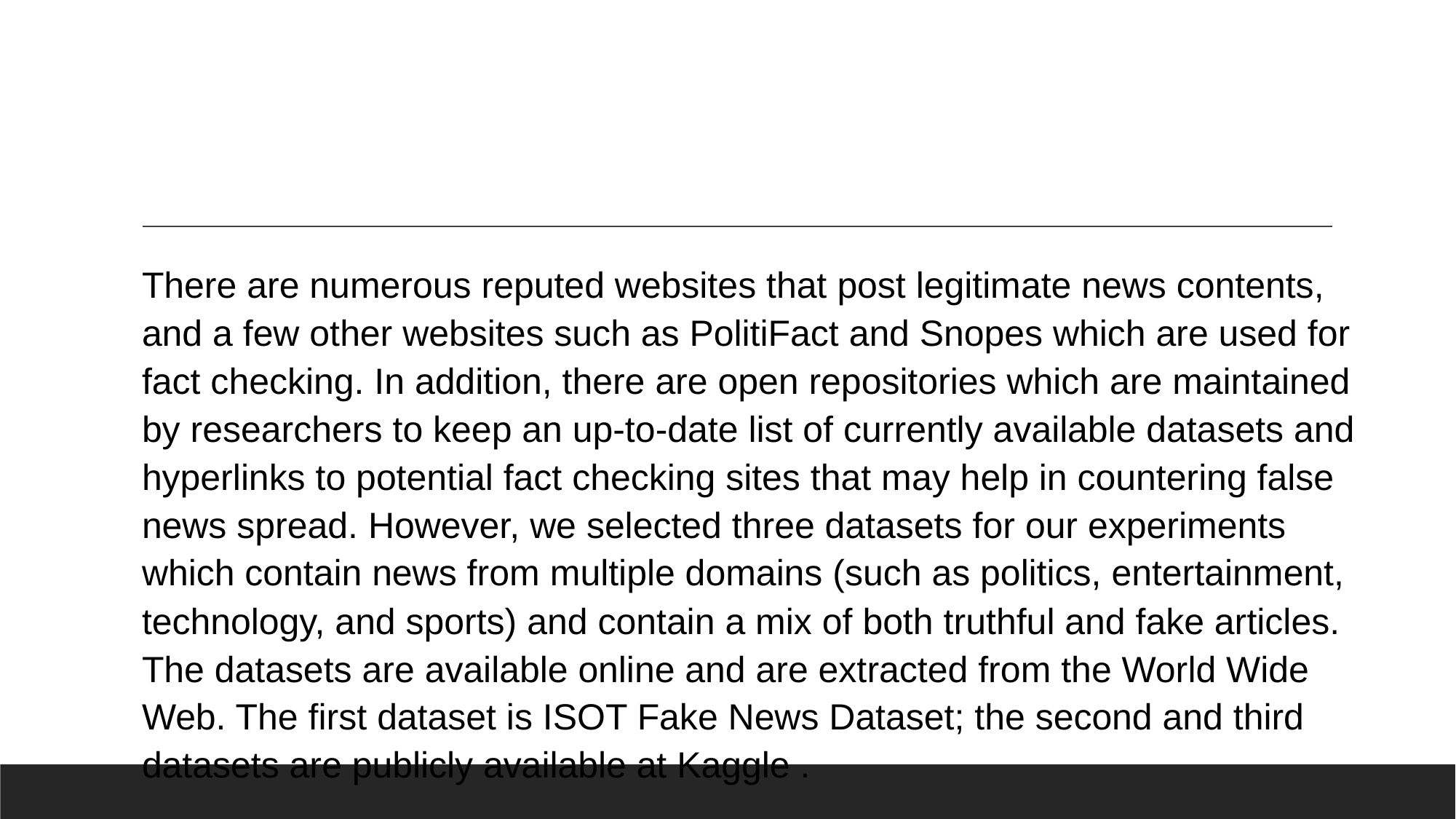

#
There are numerous reputed websites that post legitimate news contents, and a few other websites such as PolitiFact and Snopes which are used for fact checking. In addition, there are open repositories which are maintained by researchers to keep an up-to-date list of currently available datasets and hyperlinks to potential fact checking sites that may help in countering false news spread. However, we selected three datasets for our experiments which contain news from multiple domains (such as politics, entertainment, technology, and sports) and contain a mix of both truthful and fake articles. The datasets are available online and are extracted from the World Wide Web. The first dataset is ISOT Fake News Dataset; the second and third datasets are publicly available at Kaggle .